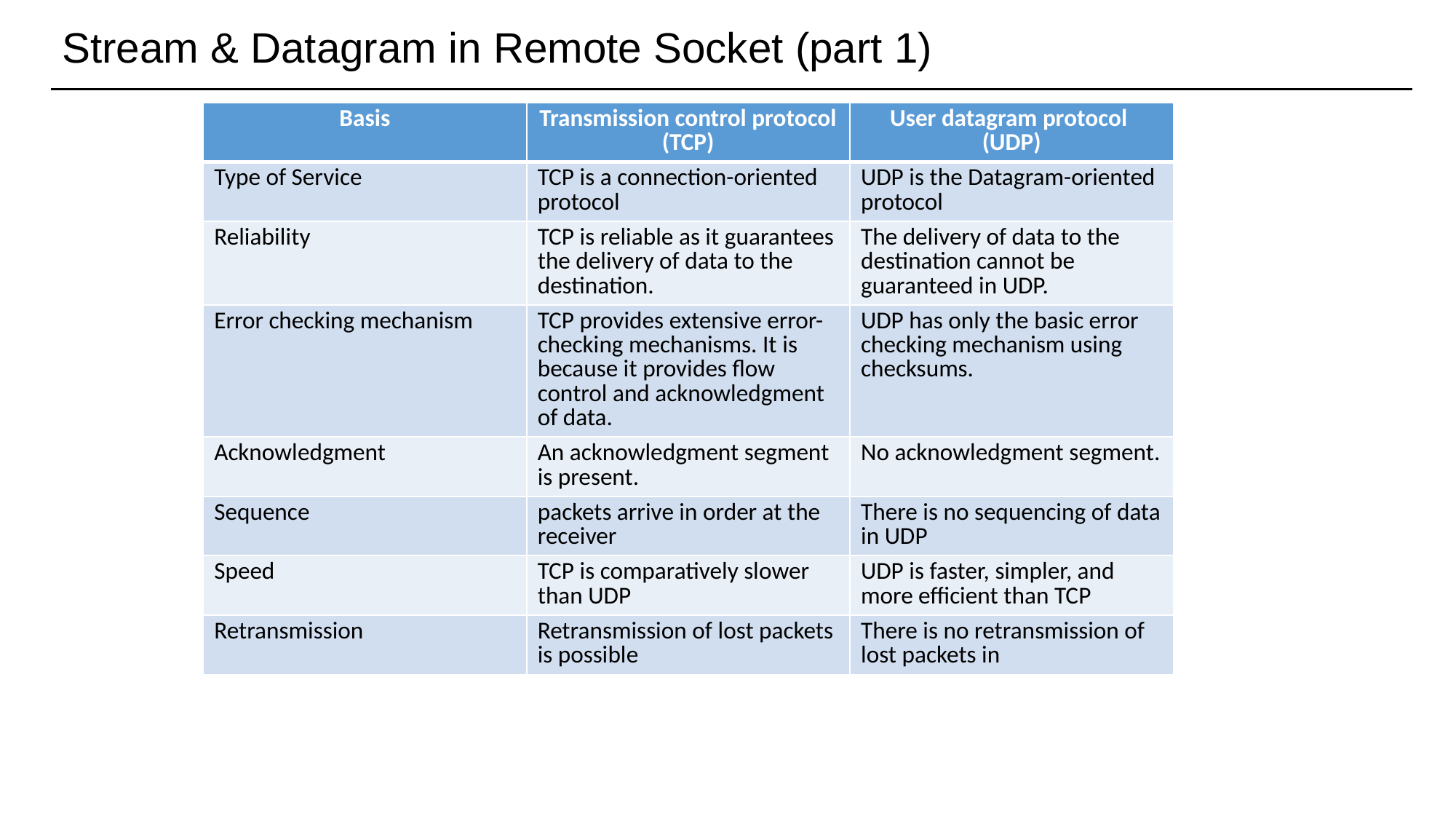

# Stream & Datagram in Remote Socket (part 1)
| Basis | Transmission control protocol (TCP) | User datagram protocol (UDP) |
| --- | --- | --- |
| Type of Service | TCP is a connection-oriented protocol | UDP is the Datagram-oriented protocol |
| Reliability | TCP is reliable as it guarantees the delivery of data to the destination. | The delivery of data to the destination cannot be guaranteed in UDP. |
| Error checking mechanism | TCP provides extensive error-checking mechanisms. It is because it provides flow control and acknowledgment of data. | UDP has only the basic error checking mechanism using checksums. |
| Acknowledgment | An acknowledgment segment is present. | No acknowledgment segment. |
| Sequence | packets arrive in order at the receiver | There is no sequencing of data in UDP |
| Speed | TCP is comparatively slower than UDP | UDP is faster, simpler, and more efficient than TCP |
| Retransmission | Retransmission of lost packets is possible | There is no retransmission of lost packets in |